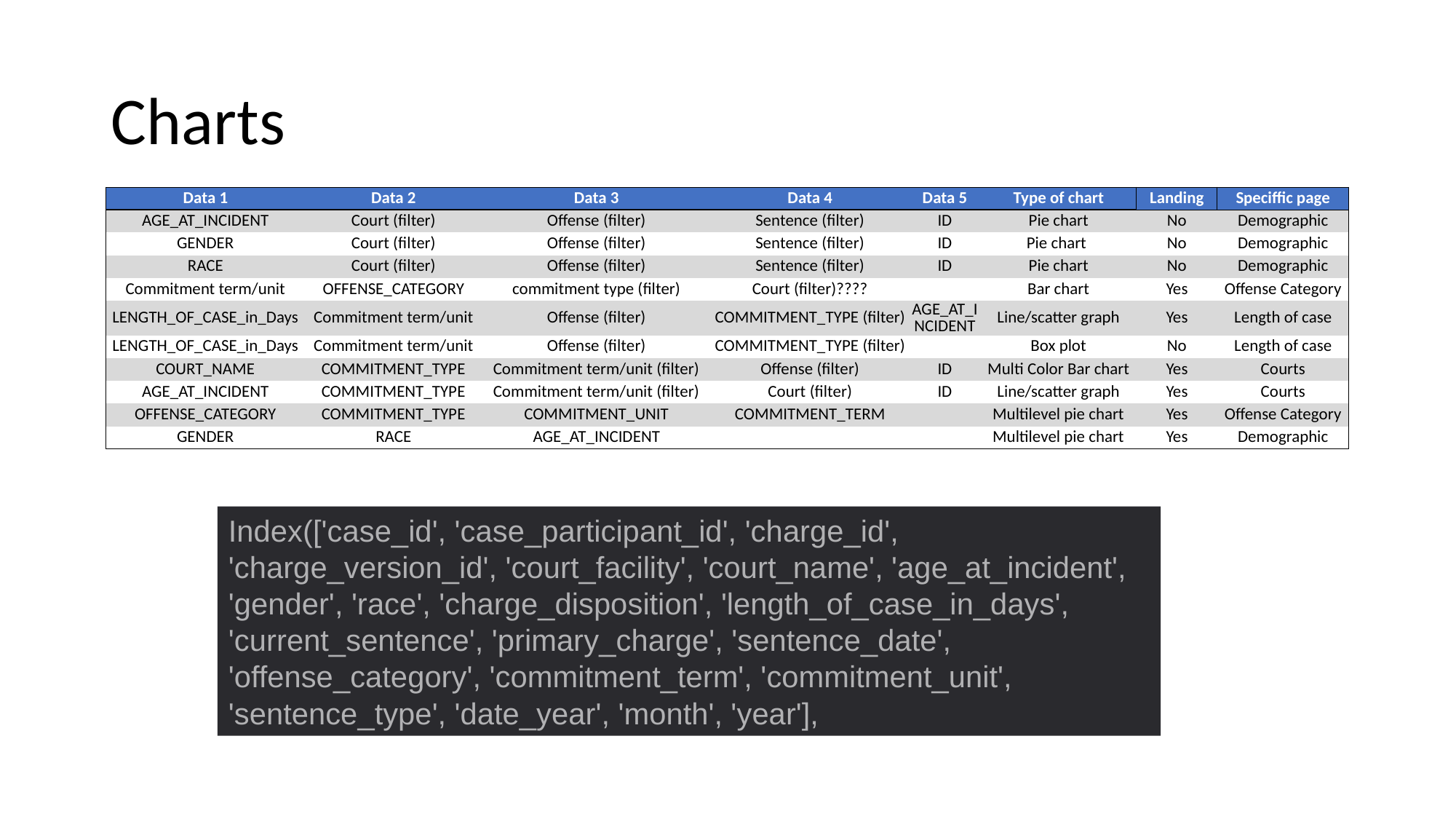

# Charts
| Data 1 | Data 2 | Data 3 | Data 4 | Data 5 | Type of chart | Landing | Speciffic page |
| --- | --- | --- | --- | --- | --- | --- | --- |
| AGE\_AT\_INCIDENT | Court (filter) | Offense (filter) | Sentence (filter) | ID | Pie chart | No | Demographic |
| GENDER | Court (filter) | Offense (filter) | Sentence (filter) | ID | Pie chart | No | Demographic |
| RACE | Court (filter) | Offense (filter) | Sentence (filter) | ID | Pie chart | No | Demographic |
| Commitment term/unit | OFFENSE\_CATEGORY | commitment type (filter) | Court (filter)???? |  | Bar chart | Yes | Offense Category |
| LENGTH\_OF\_CASE\_in\_Days | Commitment term/unit | Offense (filter) | COMMITMENT\_TYPE (filter) | AGE\_AT\_INCIDENT | Line/scatter graph | Yes | Length of case |
| LENGTH\_OF\_CASE\_in\_Days | Commitment term/unit | Offense (filter) | COMMITMENT\_TYPE (filter) |  | Box plot | No | Length of case |
| COURT\_NAME | COMMITMENT\_TYPE | Commitment term/unit (filter) | Offense (filter) | ID | Multi Color Bar chart | Yes | Courts |
| AGE\_AT\_INCIDENT | COMMITMENT\_TYPE | Commitment term/unit (filter) | Court (filter) | ID | Line/scatter graph | Yes | Courts |
| OFFENSE\_CATEGORY | COMMITMENT\_TYPE | COMMITMENT\_UNIT | COMMITMENT\_TERM |  | Multilevel pie chart | Yes | Offense Category |
| GENDER | RACE | AGE\_AT\_INCIDENT |  |  | Multilevel pie chart | Yes | Demographic |
Index(['case_id', 'case_participant_id', 'charge_id', 'charge_version_id', 'court_facility', 'court_name', 'age_at_incident', 'gender', 'race', 'charge_disposition', 'length_of_case_in_days', 'current_sentence', 'primary_charge', 'sentence_date', 'offense_category', 'commitment_term', 'commitment_unit', 'sentence_type', 'date_year', 'month', 'year'],